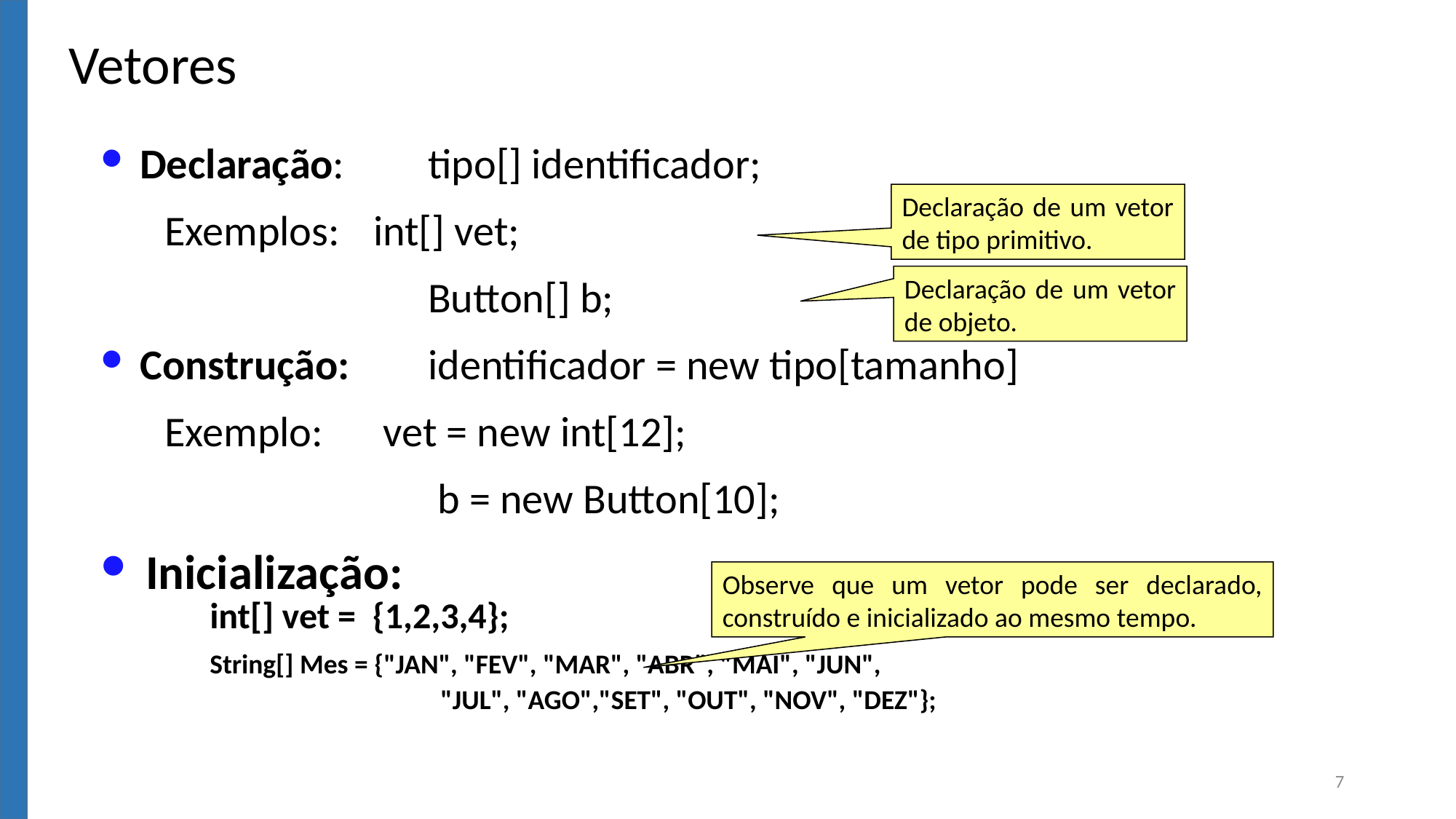

Vetores
 Declaração: 	tipo[] identificador;
 Exemplos:	int[] vet;
			Button[] b;
 Construção: 	identificador = new tipo[tamanho]
 Exemplo:	 vet = new int[12];
			 b = new Button[10];
 Inicialização:
	int[] vet =  {1,2,3,4};
	String[] Mes = {"JAN", "FEV", "MAR", "ABR", "MAI", "JUN",
			  "JUL", "AGO","SET", "OUT", "NOV", "DEZ"};
Declaração de um vetor de tipo primitivo.
Declaração de um vetor de objeto.
Observe que um vetor pode ser declarado, construído e inicializado ao mesmo tempo.
7